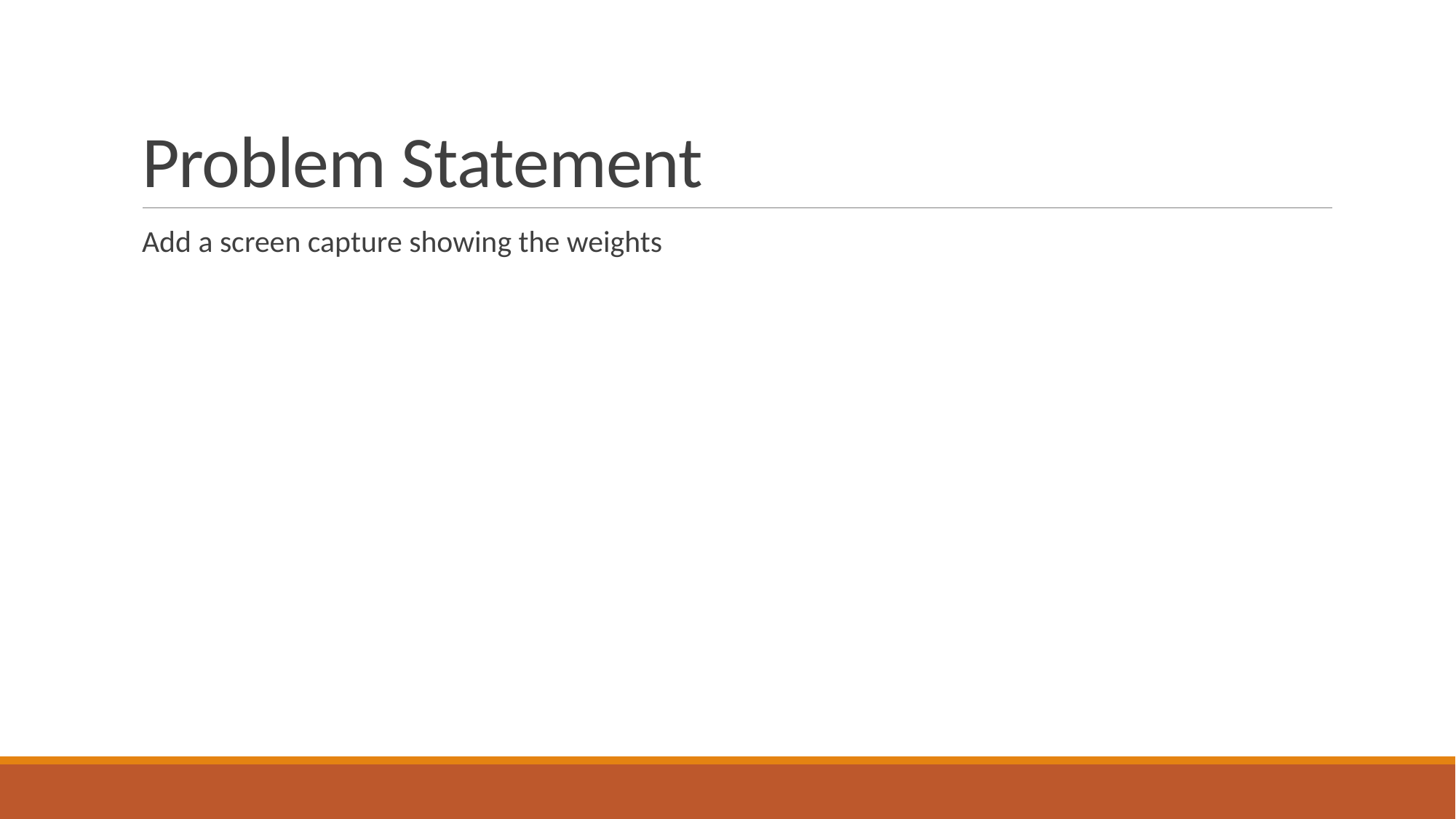

# Problem Statement
Add a screen capture showing the weights